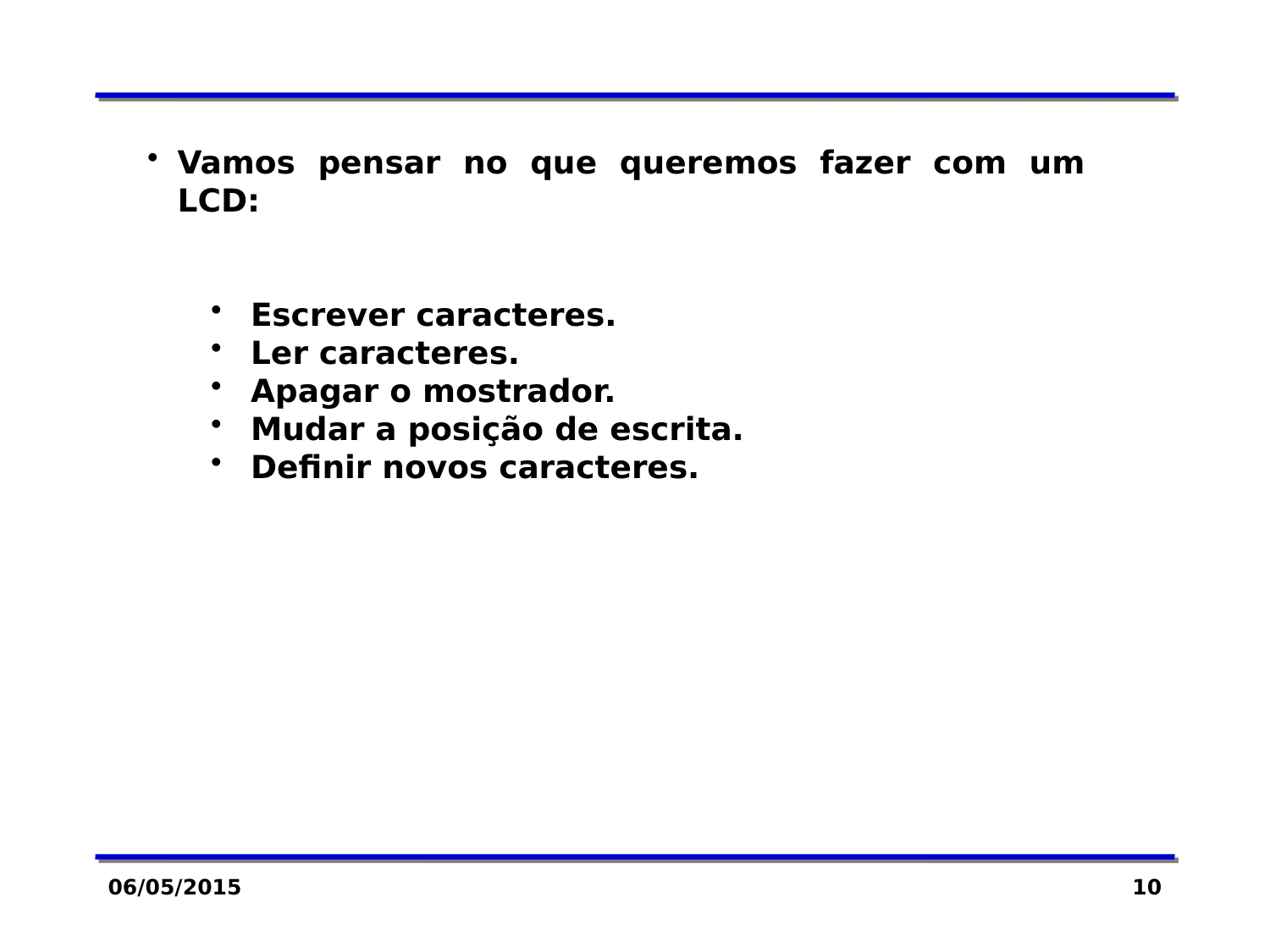

Vamos pensar no que queremos fazer com um LCD:

Escrever caracteres.
Ler caracteres.
Apagar o mostrador.
Mudar a posição de escrita.
Definir novos caracteres.

06/05/2015
10